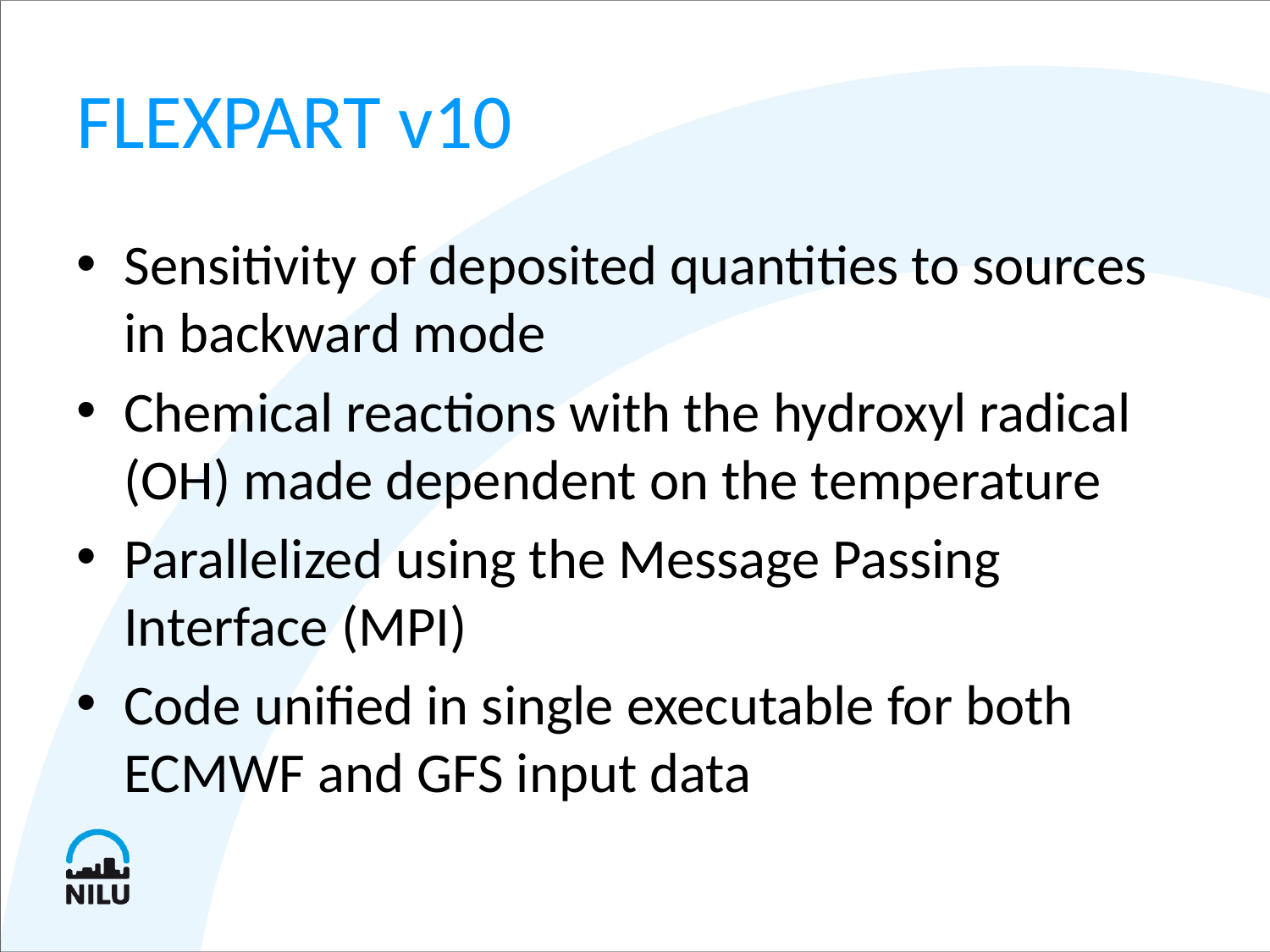

# FLEXPART v10
Sensitivity of deposited quantities to sources in backward mode
Chemical reactions with the hydroxyl radical (OH) made dependent on the temperature
Parallelized using the Message Passing Interface (MPI)
Code unified in single executable for both ECMWF and GFS input data